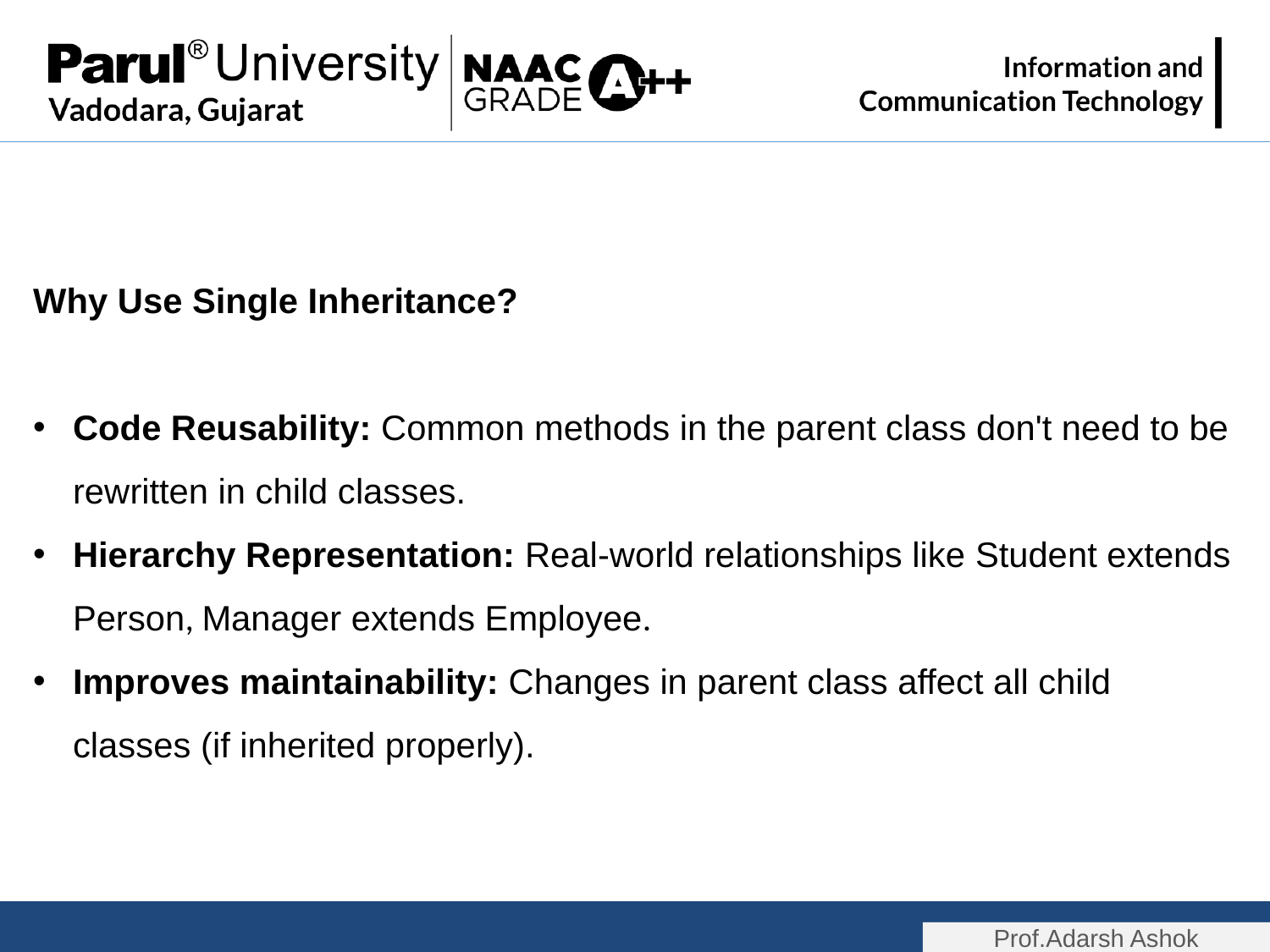

Why Use Single Inheritance?

Code Reusability: Common methods in the parent class don't need to be rewritten in child classes.
Hierarchy Representation: Real-world relationships like Student extends Person, Manager extends Employee.
Improves maintainability: Changes in parent class affect all child classes (if inherited properly).

Prof.Adarsh Ashok